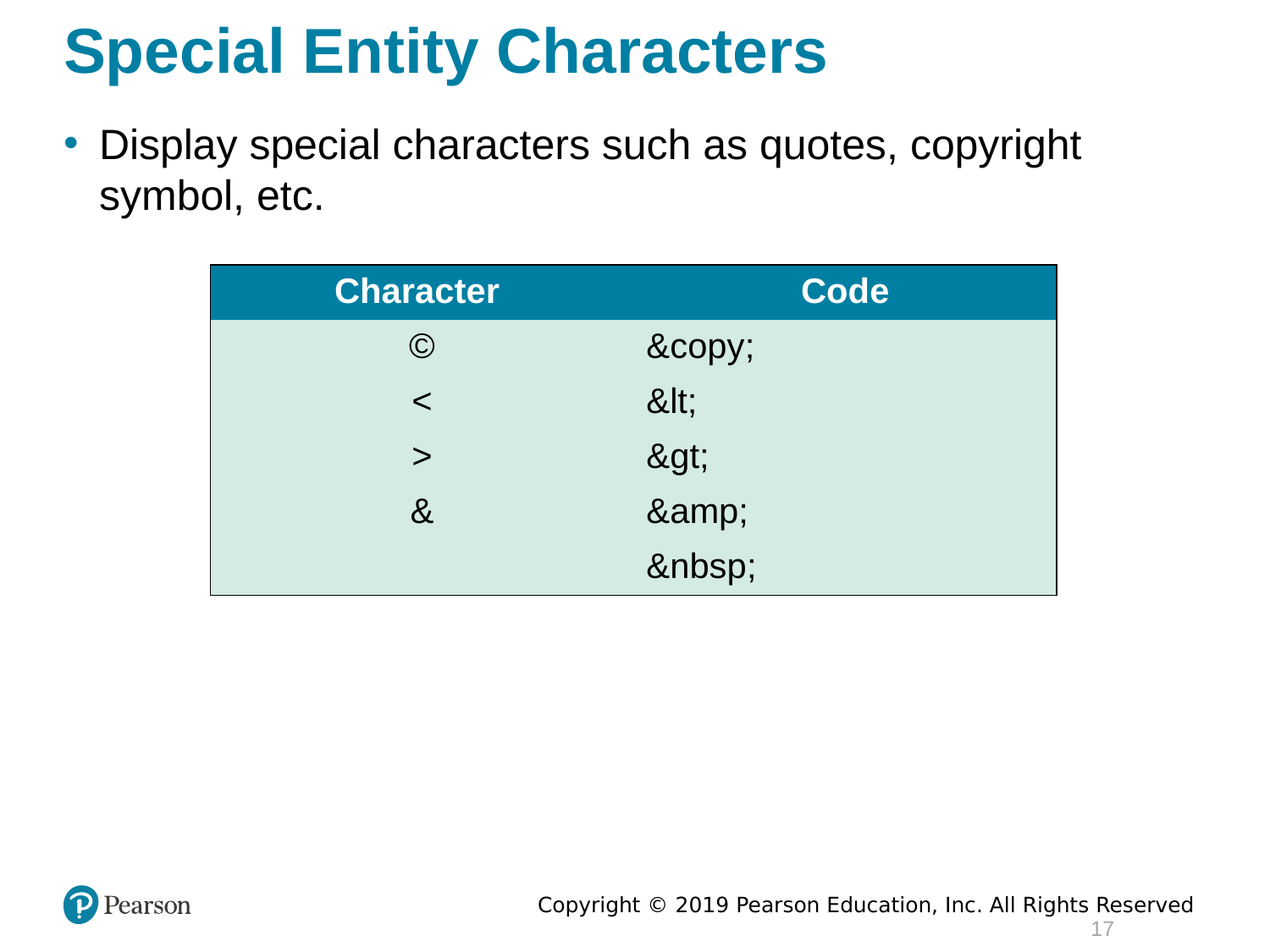

# Special Entity Characters
Display special characters such as quotes, copyright symbol, etc.
| Character | Code |
| --- | --- |
| © | &copy; |
| < | &lt; |
| > | &gt; |
| & | &amp; |
| blank | &nbsp; |